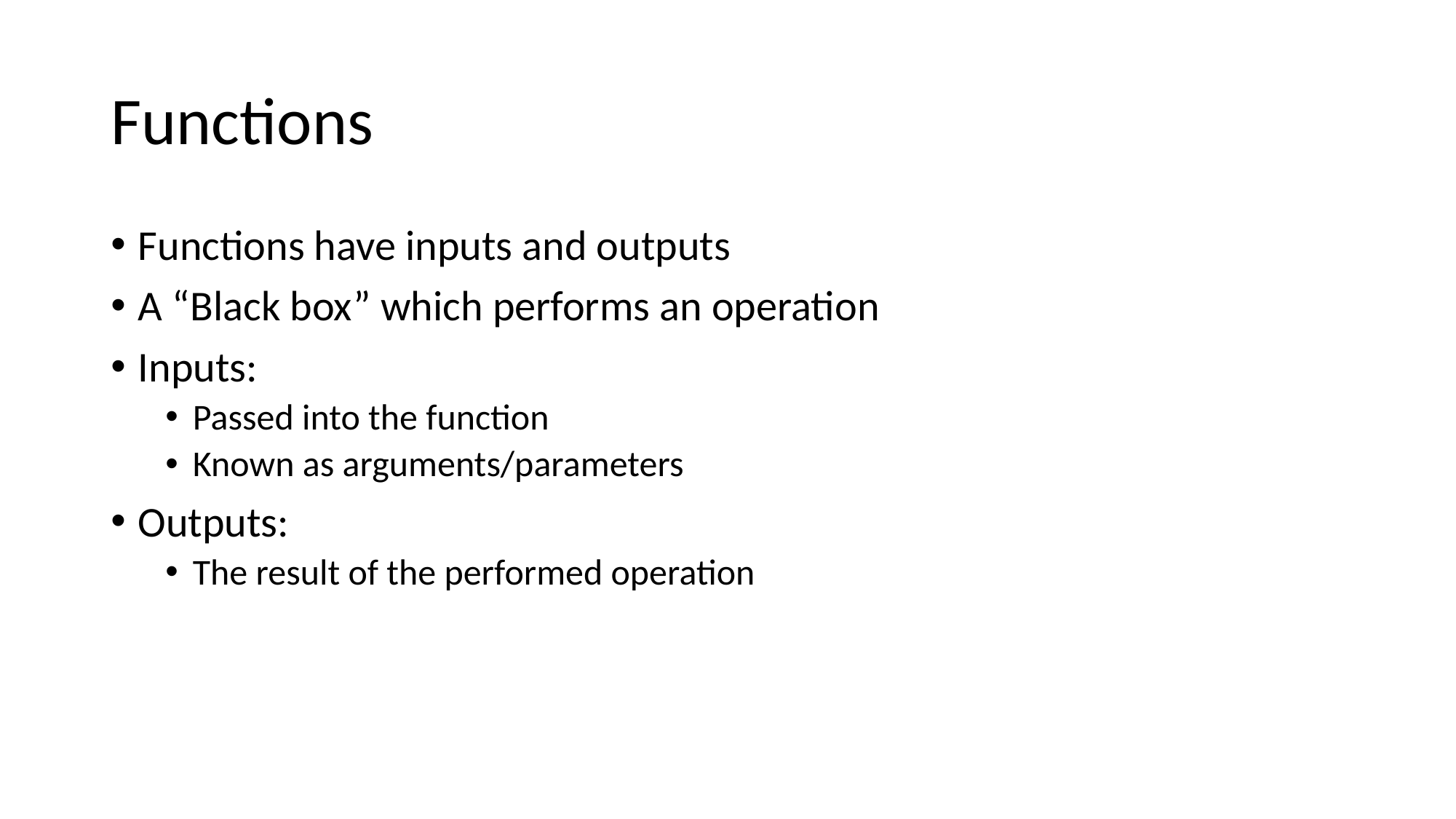

# Functions
Functions have inputs and outputs
A “Black box” which performs an operation
Inputs:
Passed into the function
Known as arguments/parameters
Outputs:
The result of the performed operation